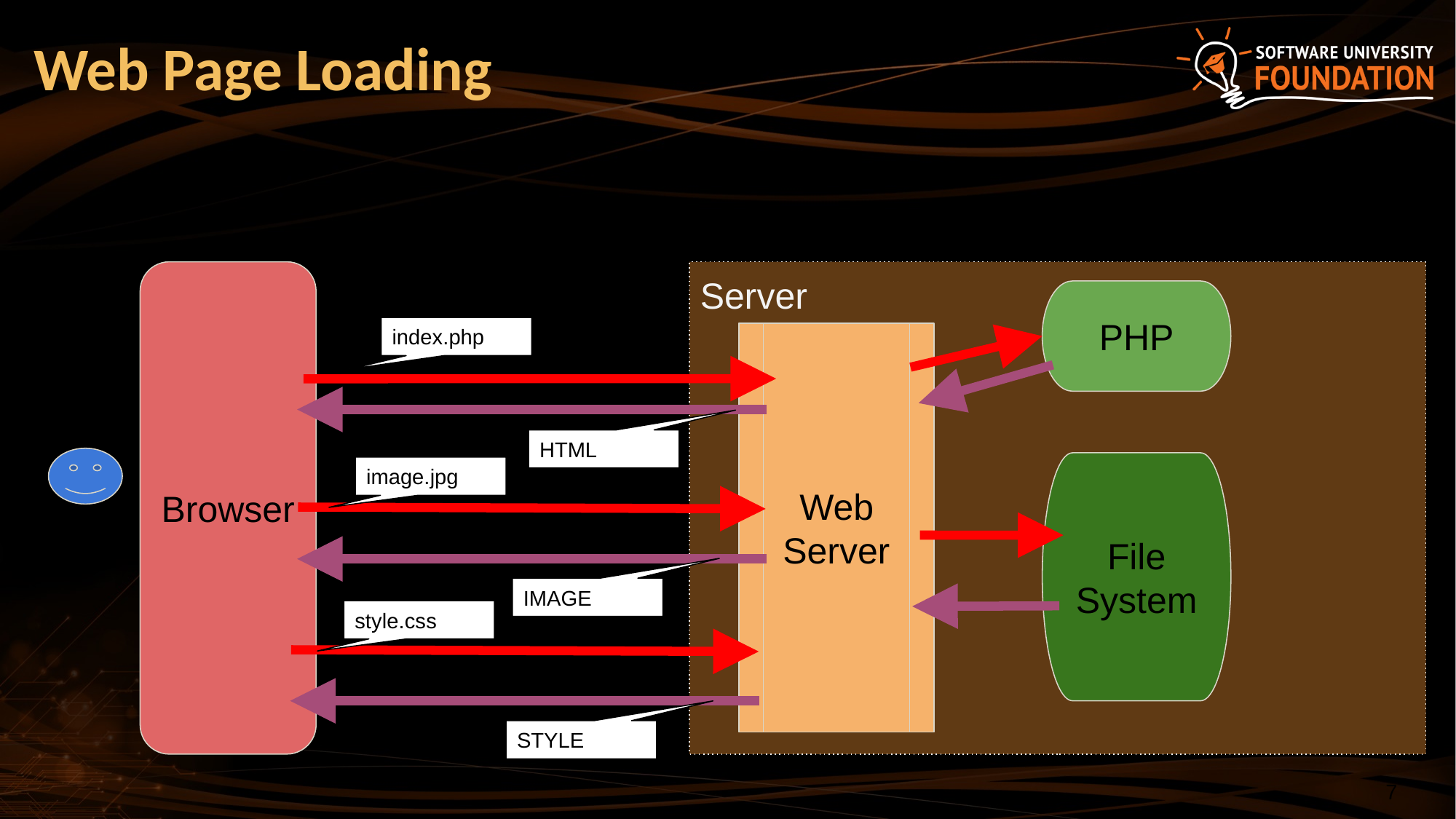

# Web Page Loading
Browser
Server
PHP
index.php
Web
Server
HTML

File System
image.jpg
IMAGE
style.css
STYLE
7